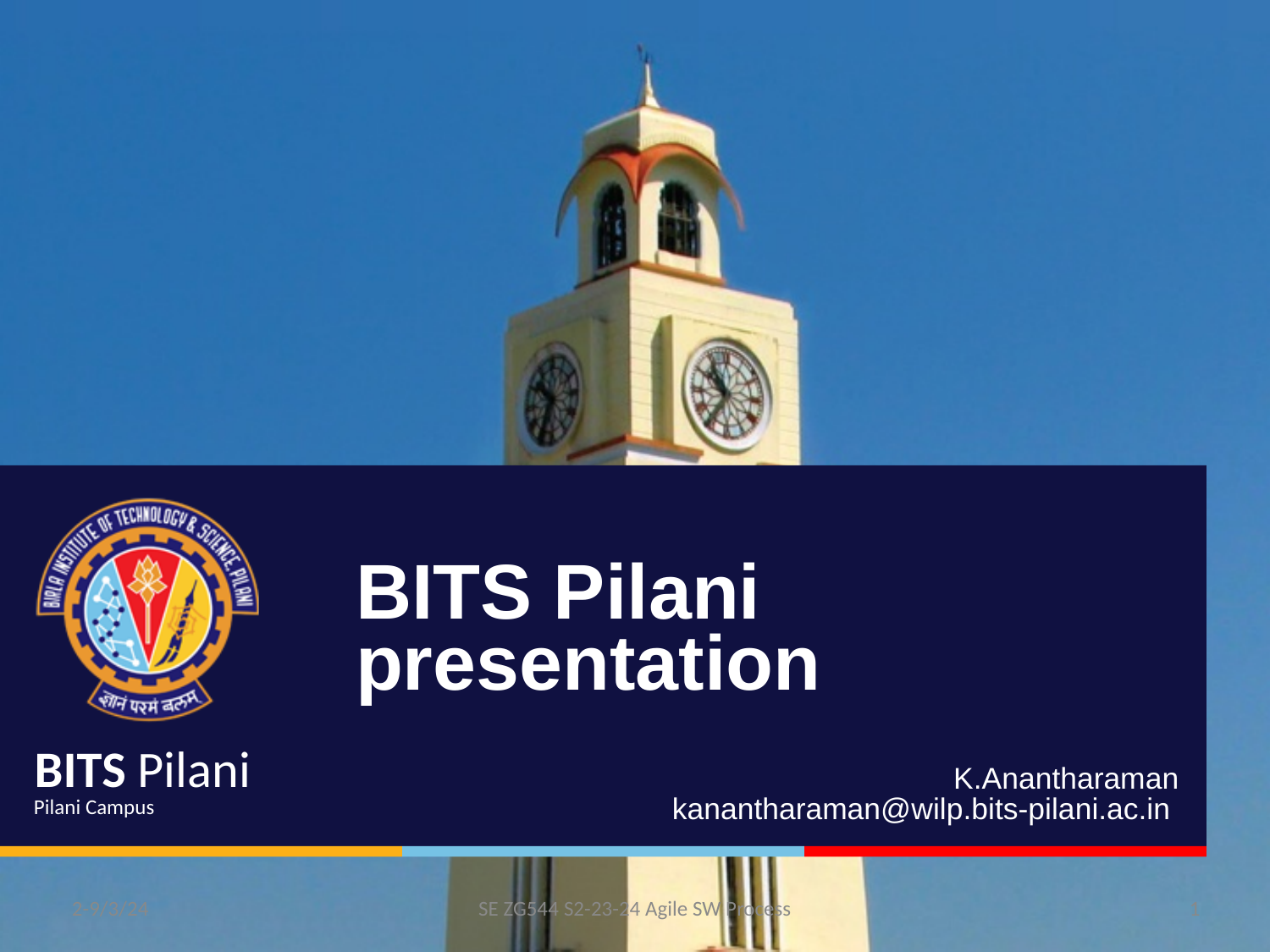

BITS Pilani presentation
K.Anantharaman
kanantharaman@wilp.bits-pilani.ac.in
2-9/3/24
SE ZG544 S2-23-24 Agile SW Process
1